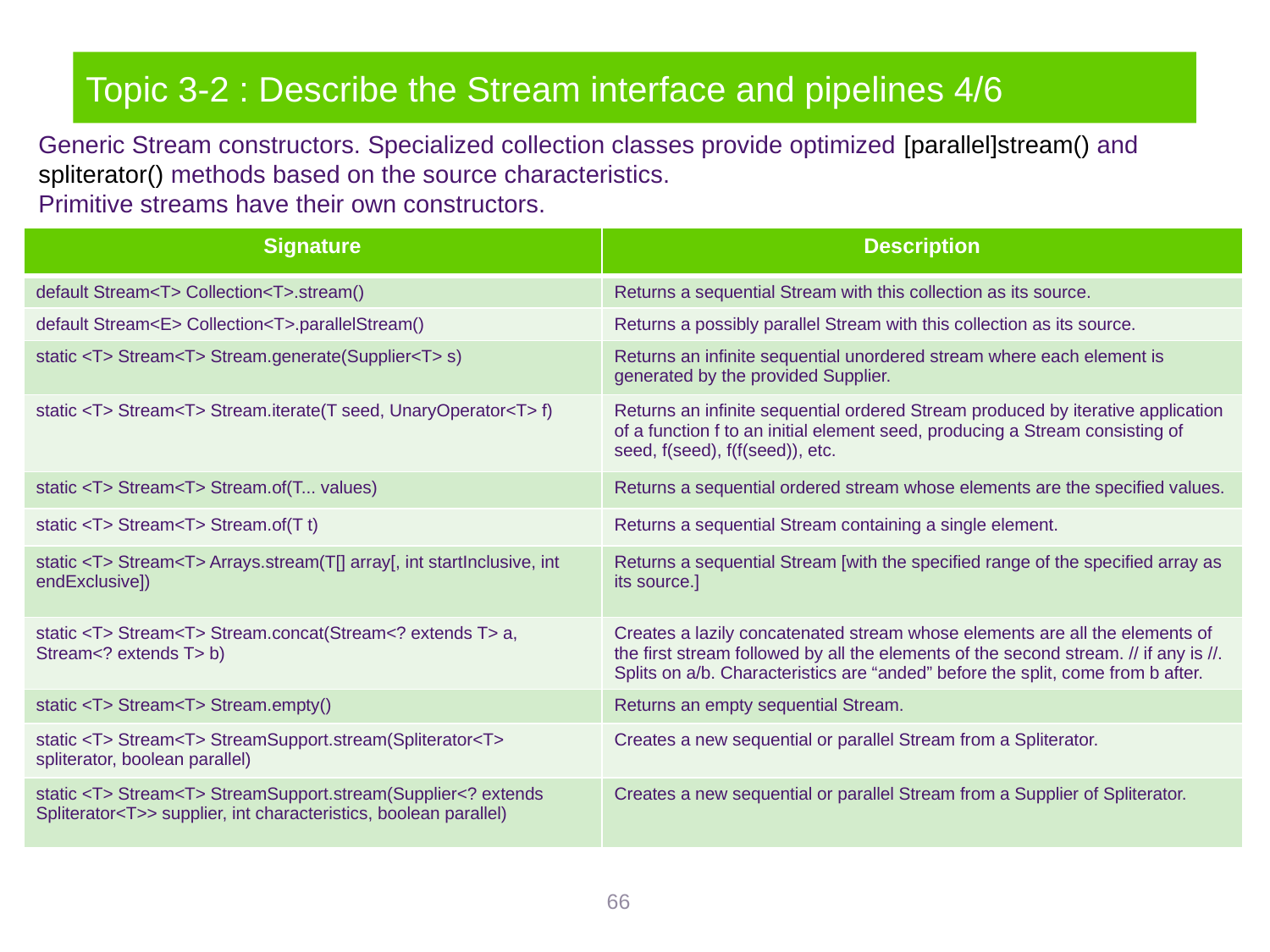

# Topic 3-2 : Describe the Stream interface and pipelines 4/6
Generic Stream constructors. Specialized collection classes provide optimized [parallel]stream() and spliterator() methods based on the source characteristics.
Primitive streams have their own constructors.
| Signature | Description |
| --- | --- |
| default Stream<T> Collection<T>.stream() | Returns a sequential Stream with this collection as its source. |
| default Stream<E> Collection<T>.parallelStream() | Returns a possibly parallel Stream with this collection as its source. |
| static <T> Stream<T> Stream.generate(Supplier<T> s) | Returns an infinite sequential unordered stream where each element is generated by the provided Supplier. |
| static <T> Stream<T> Stream.iterate(T seed, UnaryOperator<T> f) | Returns an infinite sequential ordered Stream produced by iterative application of a function f to an initial element seed, producing a Stream consisting of seed, f(seed), f(f(seed)), etc. |
| static <T> Stream<T> Stream.of(T... values) | Returns a sequential ordered stream whose elements are the specified values. |
| static <T> Stream<T> Stream.of(T t) | Returns a sequential Stream containing a single element. |
| static <T> Stream<T> Arrays.stream(T[] array[, int startInclusive, int endExclusive]) | Returns a sequential Stream [with the specified range of the specified array as its source.] |
| static <T> Stream<T> Stream.concat(Stream<? extends T> a, Stream<? extends T> b) | Creates a lazily concatenated stream whose elements are all the elements of the first stream followed by all the elements of the second stream. // if any is //. Splits on a/b. Characteristics are “anded” before the split, come from b after. |
| static <T> Stream<T> Stream.empty() | Returns an empty sequential Stream. |
| static <T> Stream<T> StreamSupport.stream(Spliterator<T> spliterator, boolean parallel) | Creates a new sequential or parallel Stream from a Spliterator. |
| static <T> Stream<T> StreamSupport.stream(Supplier<? extends Spliterator<T>> supplier, int characteristics, boolean parallel) | Creates a new sequential or parallel Stream from a Supplier of Spliterator. |